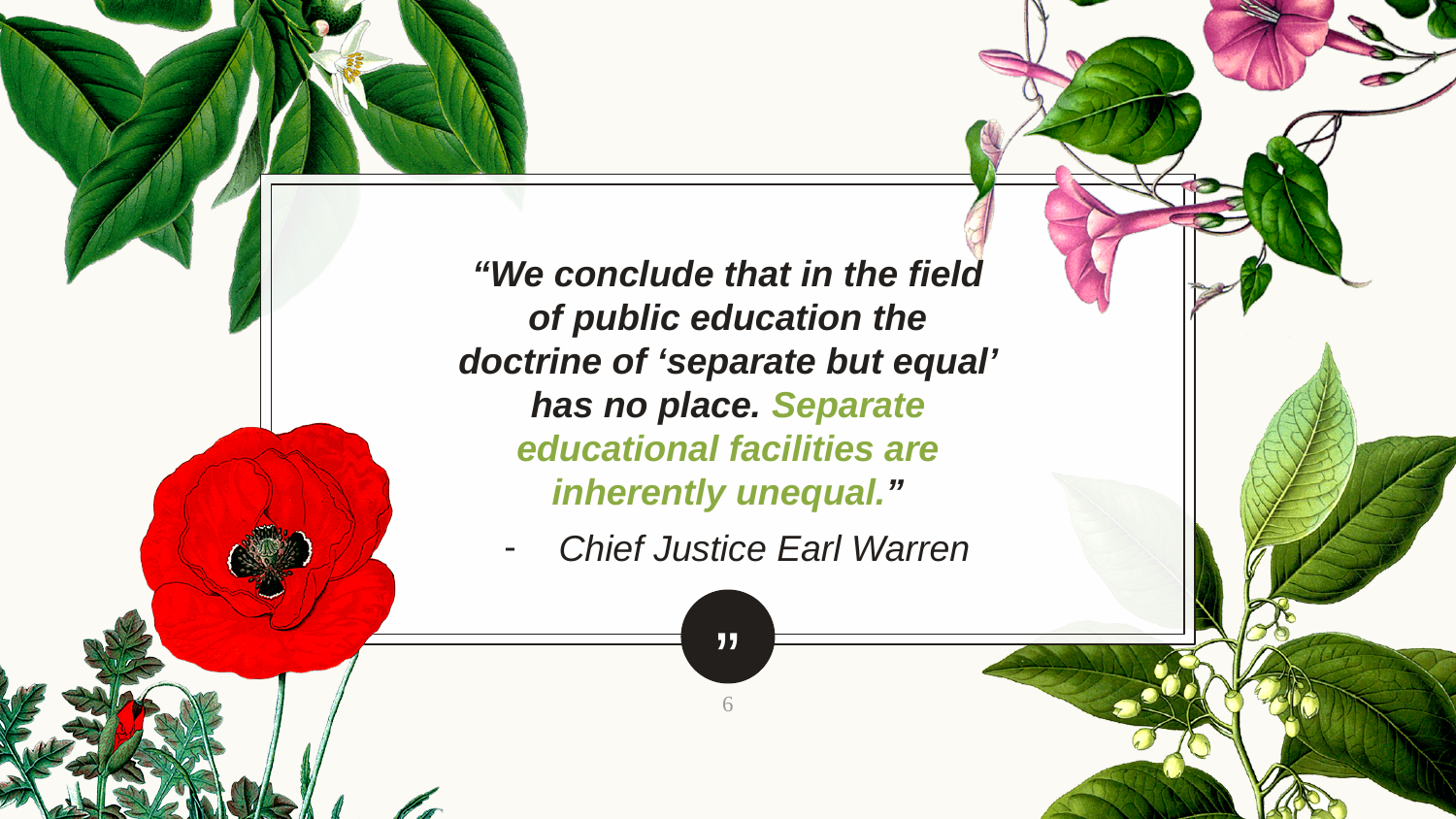

“We conclude that in the field of public education the doctrine of ‘separate but equal’ has no place. Separate educational facilities are inherently unequal.”
Chief Justice Earl Warren
6